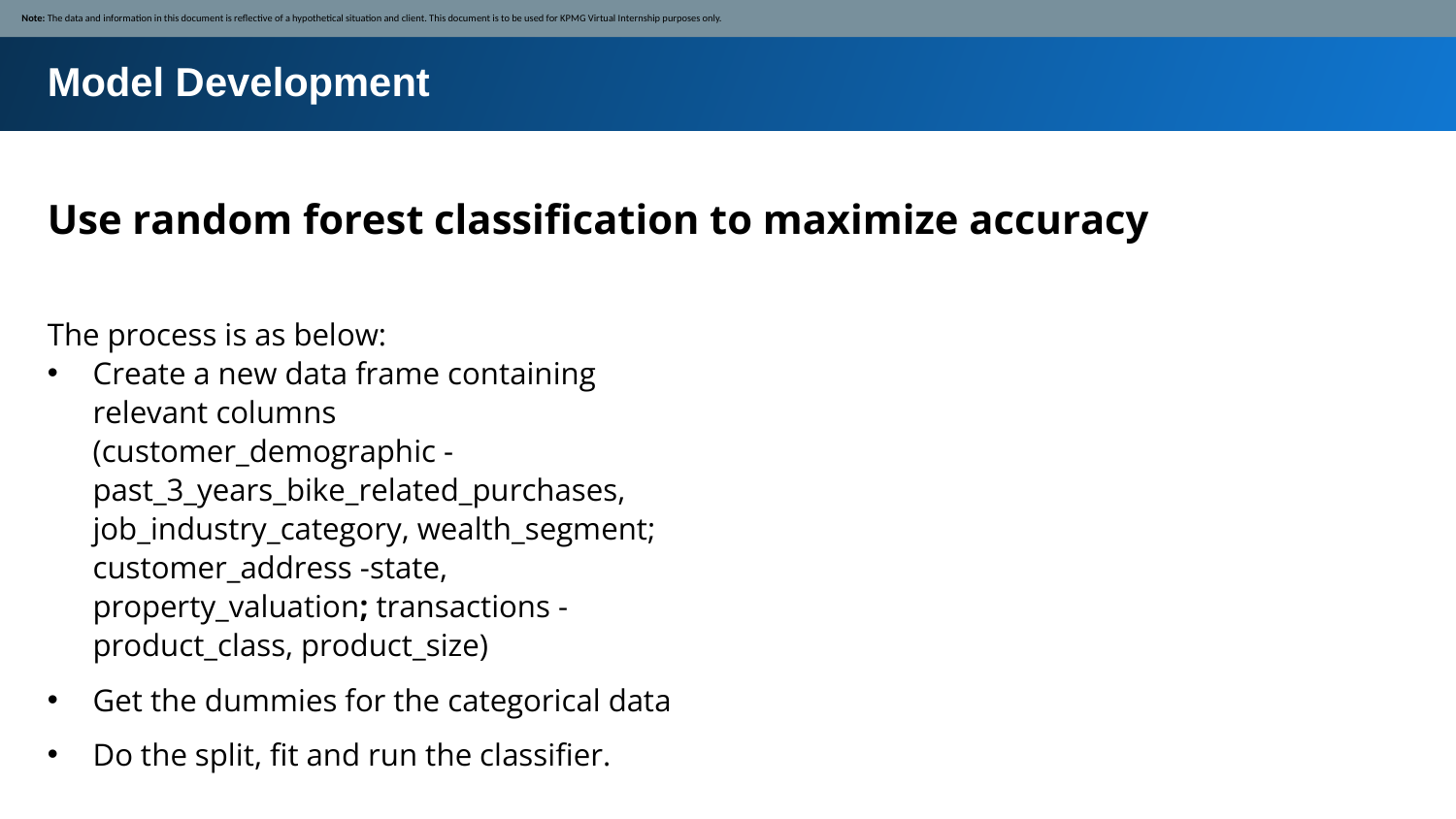

Note: The data and information in this document is reflective of a hypothetical situation and client. This document is to be used for KPMG Virtual Internship purposes only.
Model Development
Use random forest classification to maximize accuracy
The process is as below:
Create a new data frame containing relevant columns (customer_demographic - past_3_years_bike_related_purchases, job_industry_category, wealth_segment; customer_address -state, property_valuation; transactions - product_class, product_size)
Get the dummies for the categorical data
Do the split, fit and run the classifier.